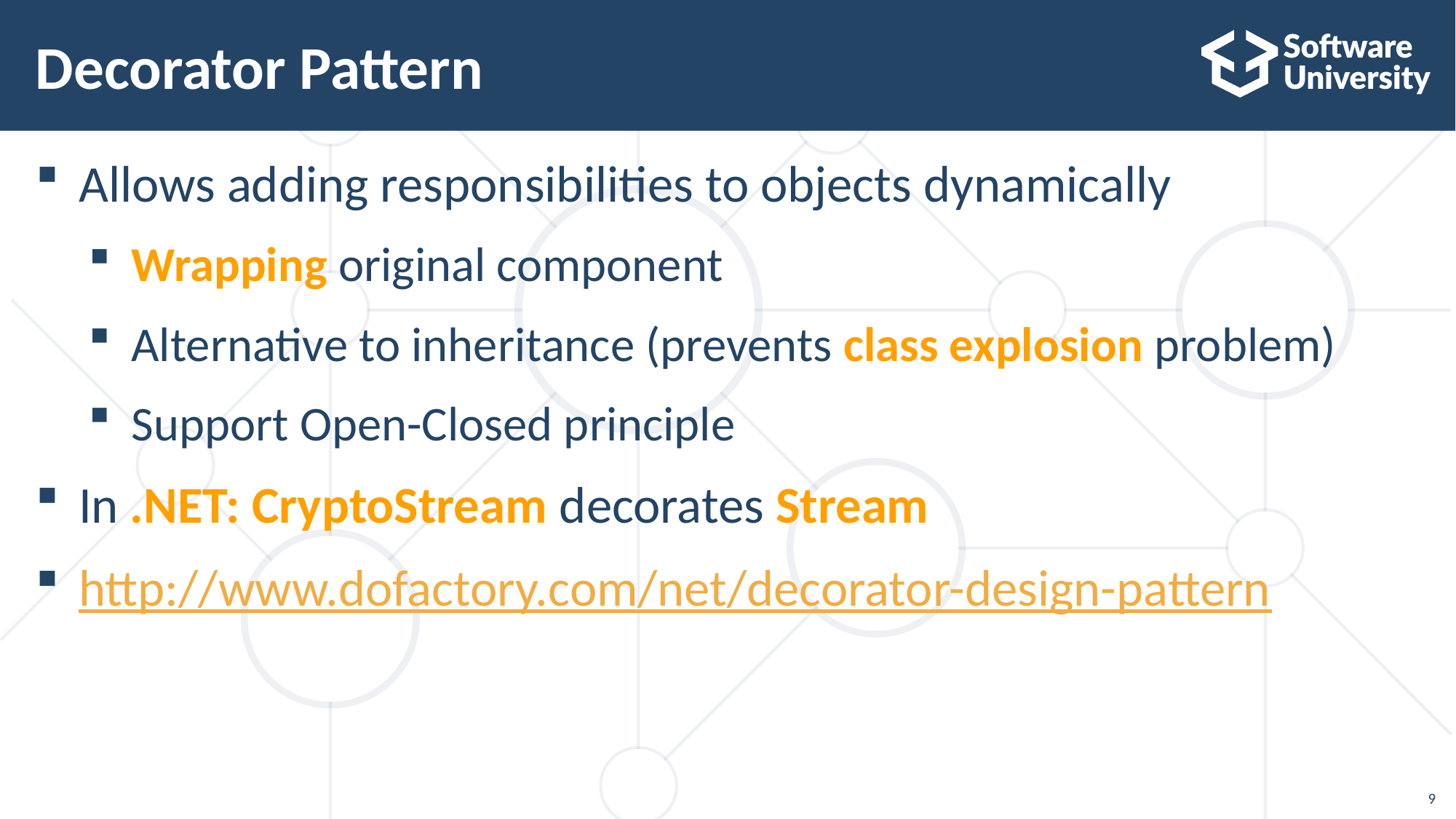

# Decorator Pattern
Allows adding responsibilities to objects dynamically
Wrapping original component
Alternative to inheritance (prevents class explosion problem)
Support Open-Closed principle
In .NET: CryptoStream decorates Stream
http://www.dofactory.com/net/decorator-design-pattern
9